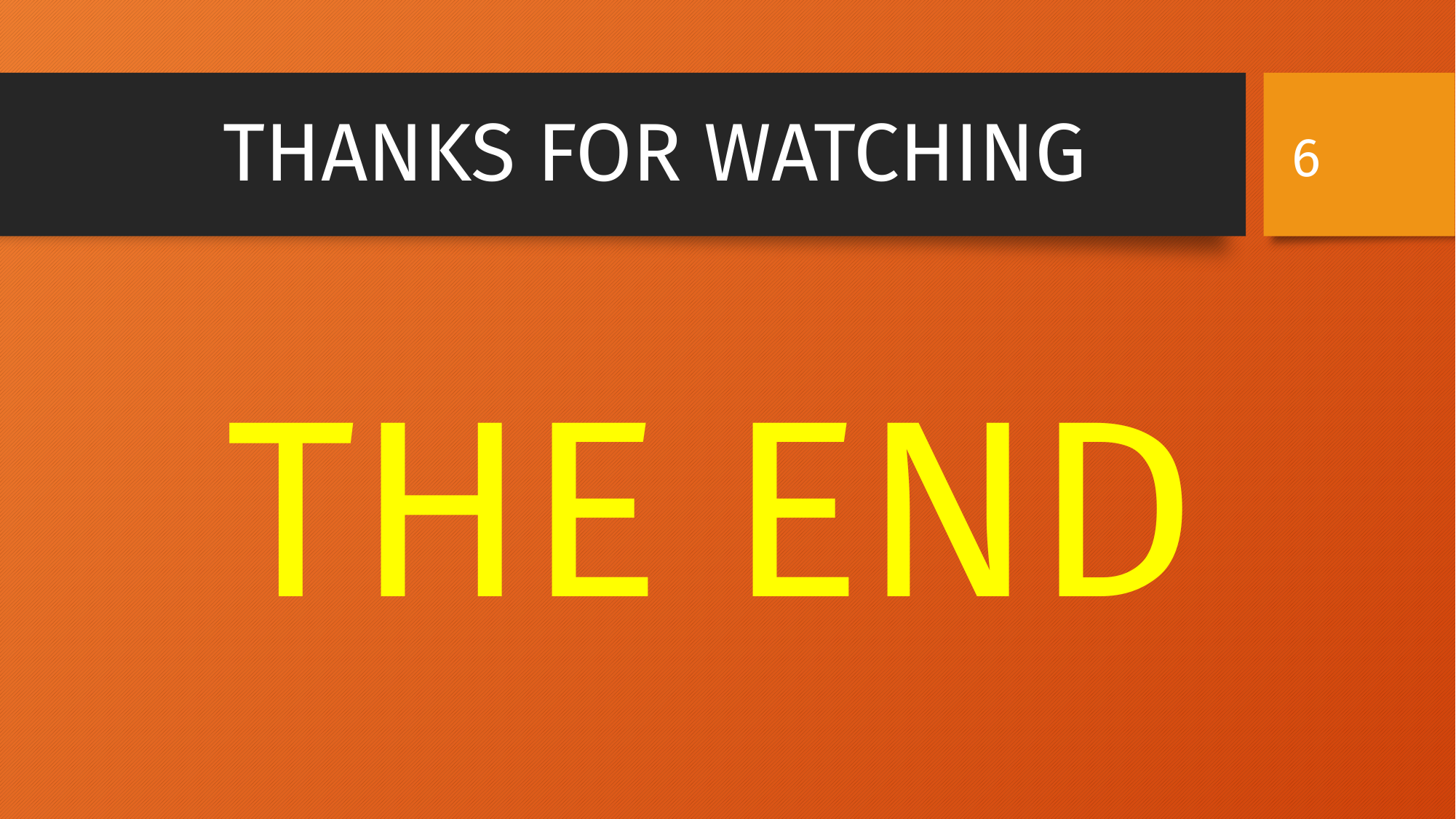

6
# THANKS FOR WATCHING
THE END